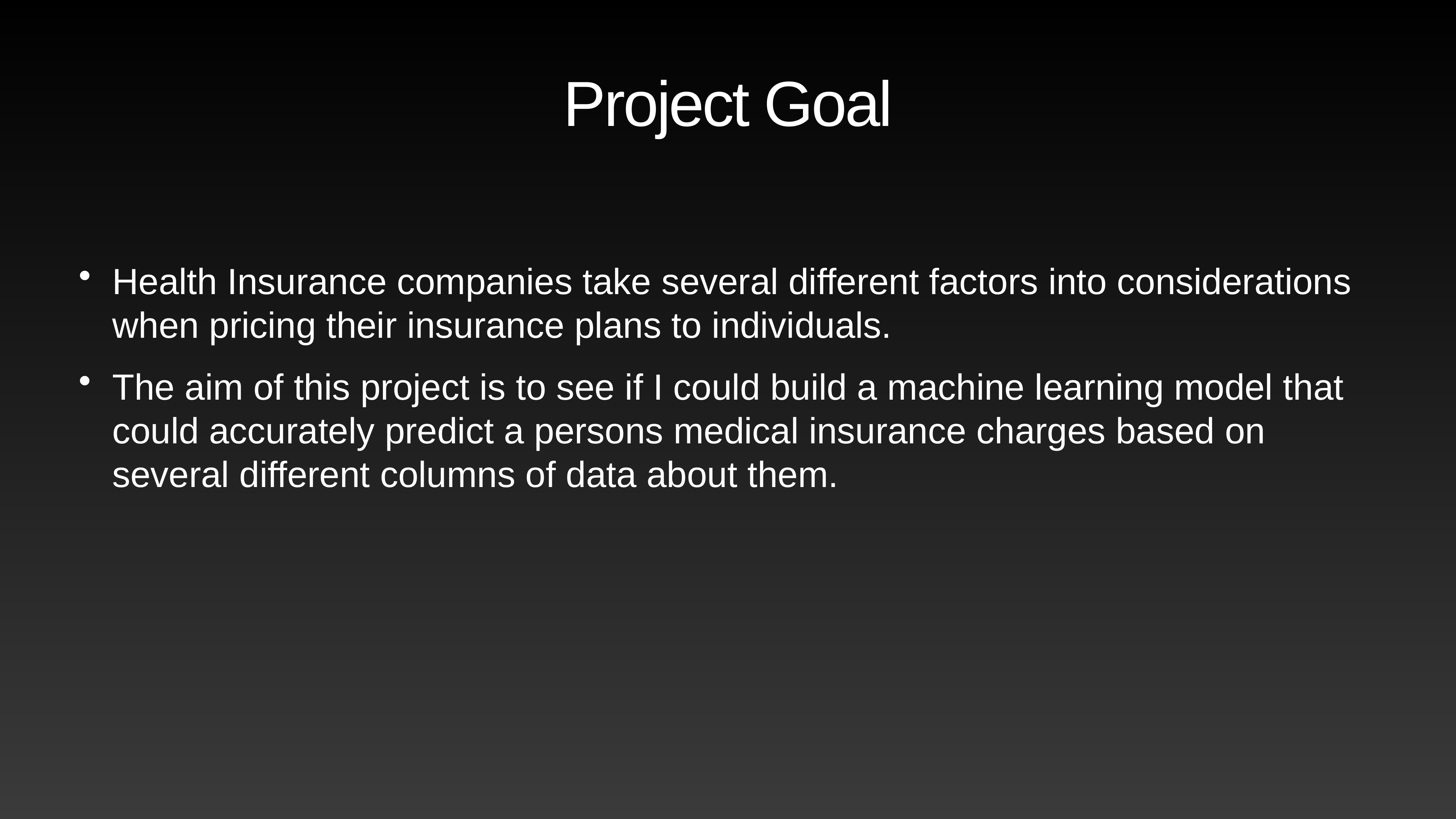

# Project Goal

Health Insurance companies take several different factors into considerations when pricing their insurance plans to individuals.
The aim of this project is to see if I could build a machine learning model that could accurately predict a persons medical insurance charges based on several different columns of data about them.